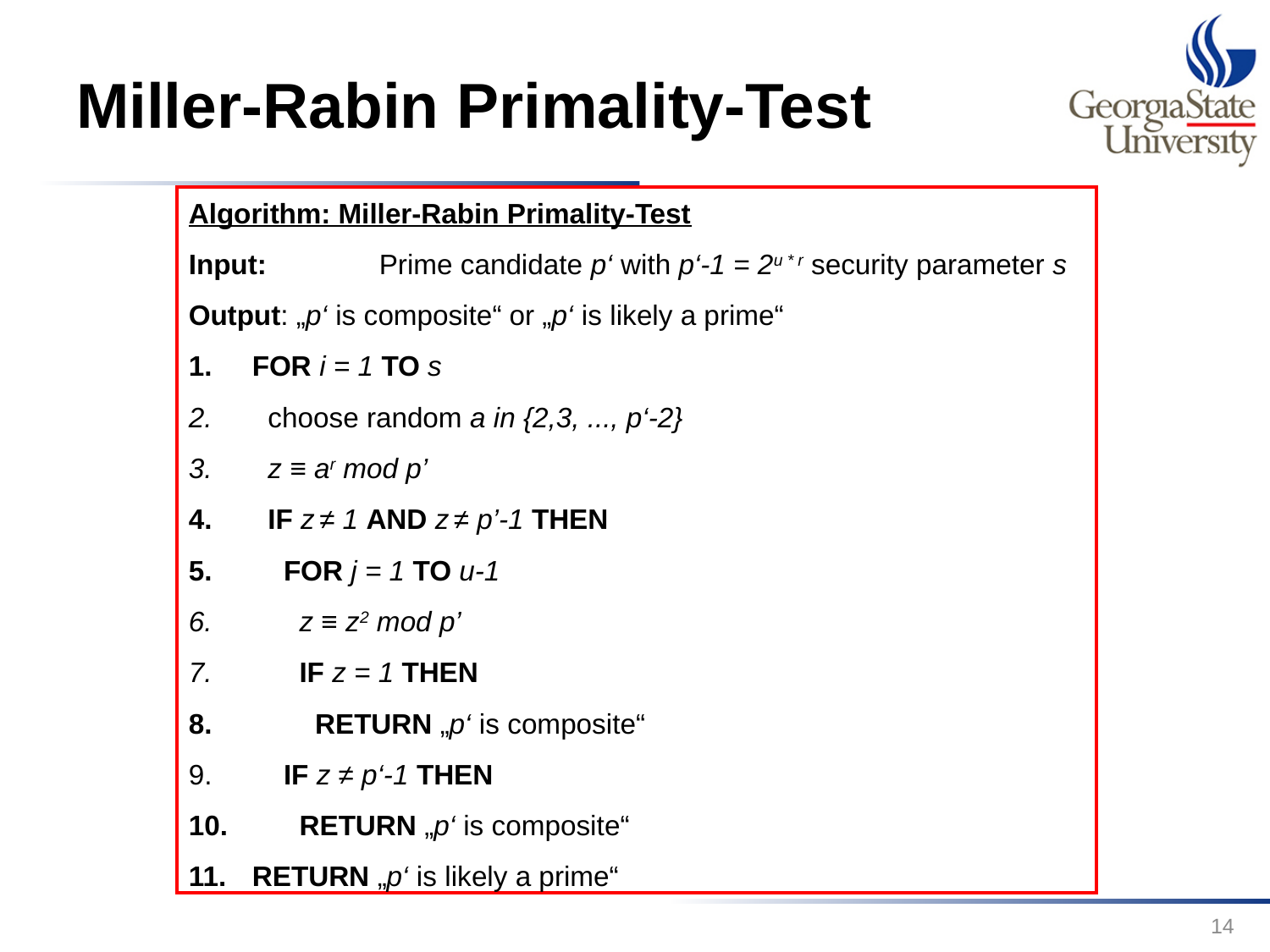

# Miller-Rabin Primality-Test
Algorithm: Miller-Rabin Primality-Test
Input: 	Prime candidate p‘ with p‘-1 = 2u * r security parameter s
Output: „p‘ is composite“ or „p‘ is likely a prime“
FOR i = 1 TO s
  choose random a in {2,3, ..., p‘-2}
  z ≡ ar mod p’
  IF z ≠ 1 AND z ≠ p’-1 THEN
    FOR j = 1 TO u-1
      z ≡ z2 mod p’
      IF z = 1 THEN
        RETURN „p‘ is composite“
    IF z ≠ p‘-1 THEN
      RETURN „p‘ is composite“
RETURN „p‘ is likely a prime“
14